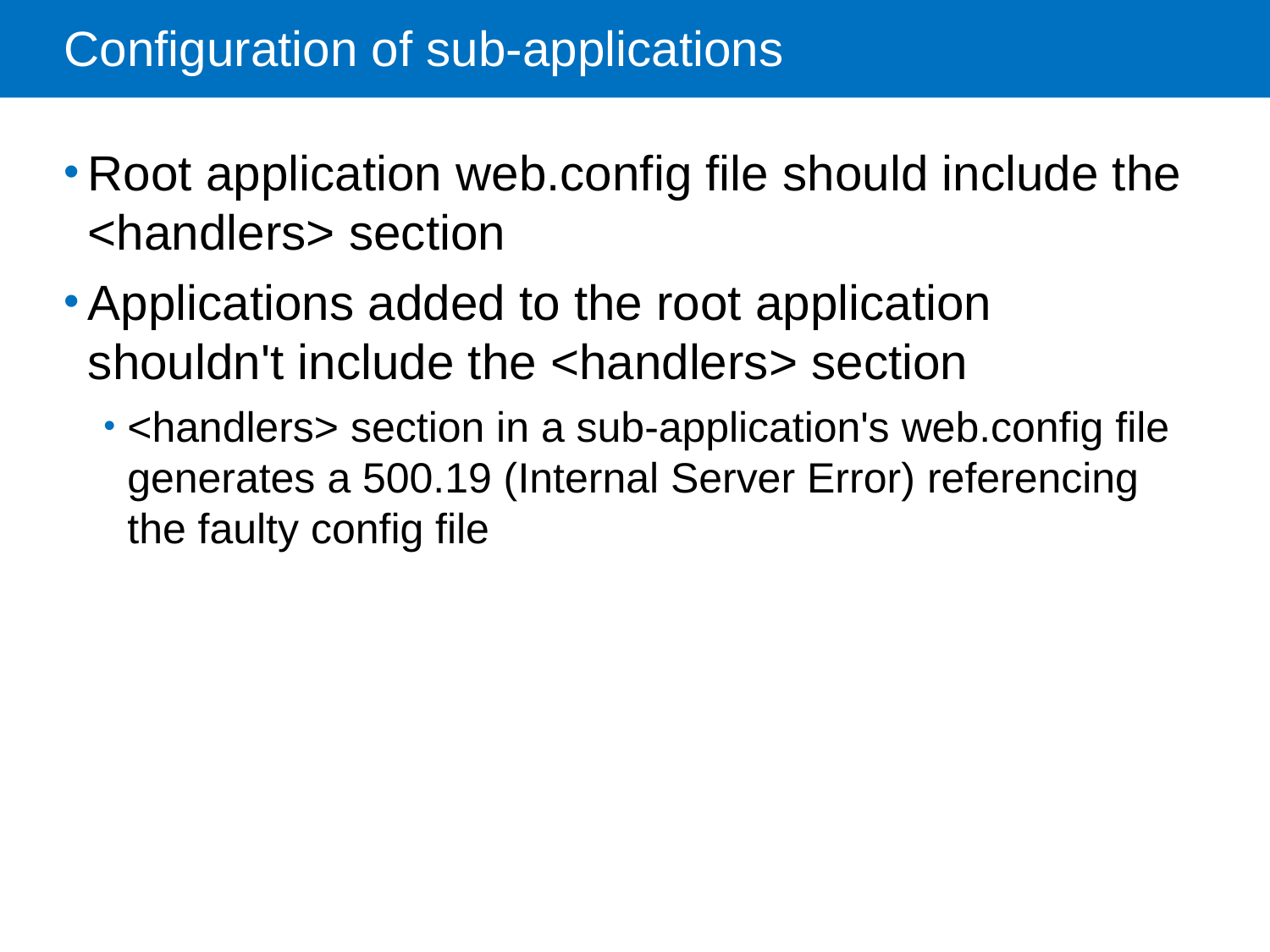

# Configuration of sub-applications
Root application web.config file should include the <handlers> section
Applications added to the root application shouldn't include the <handlers> section
<handlers> section in a sub-application's web.config file generates a 500.19 (Internal Server Error) referencing the faulty config file